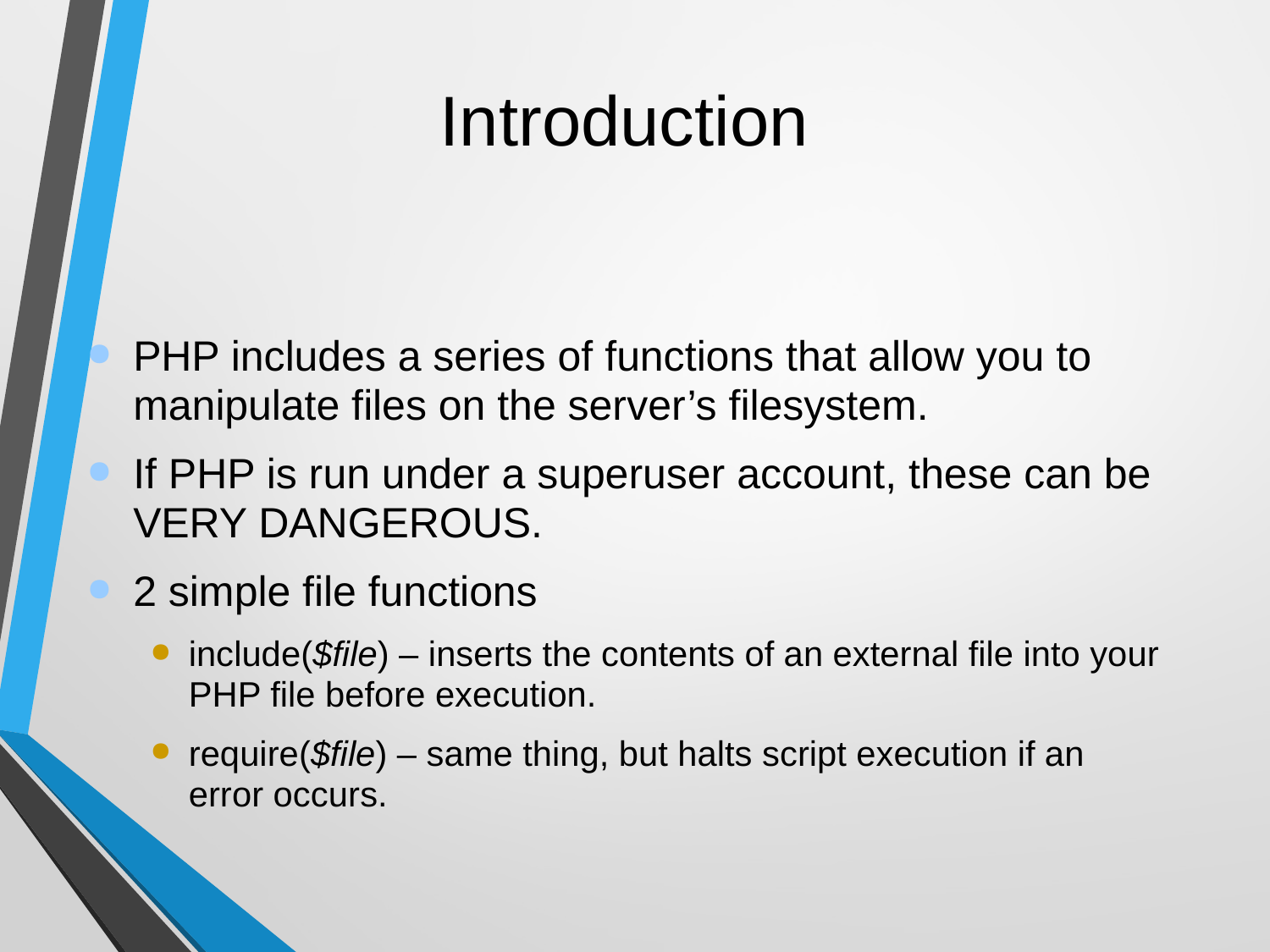

# Introduction
PHP includes a series of functions that allow you to manipulate files on the server’s filesystem.
If PHP is run under a superuser account, these can be VERY DANGEROUS.
2 simple file functions
include($file) – inserts the contents of an external file into your PHP file before execution.
require($file) – same thing, but halts script execution if an error occurs.